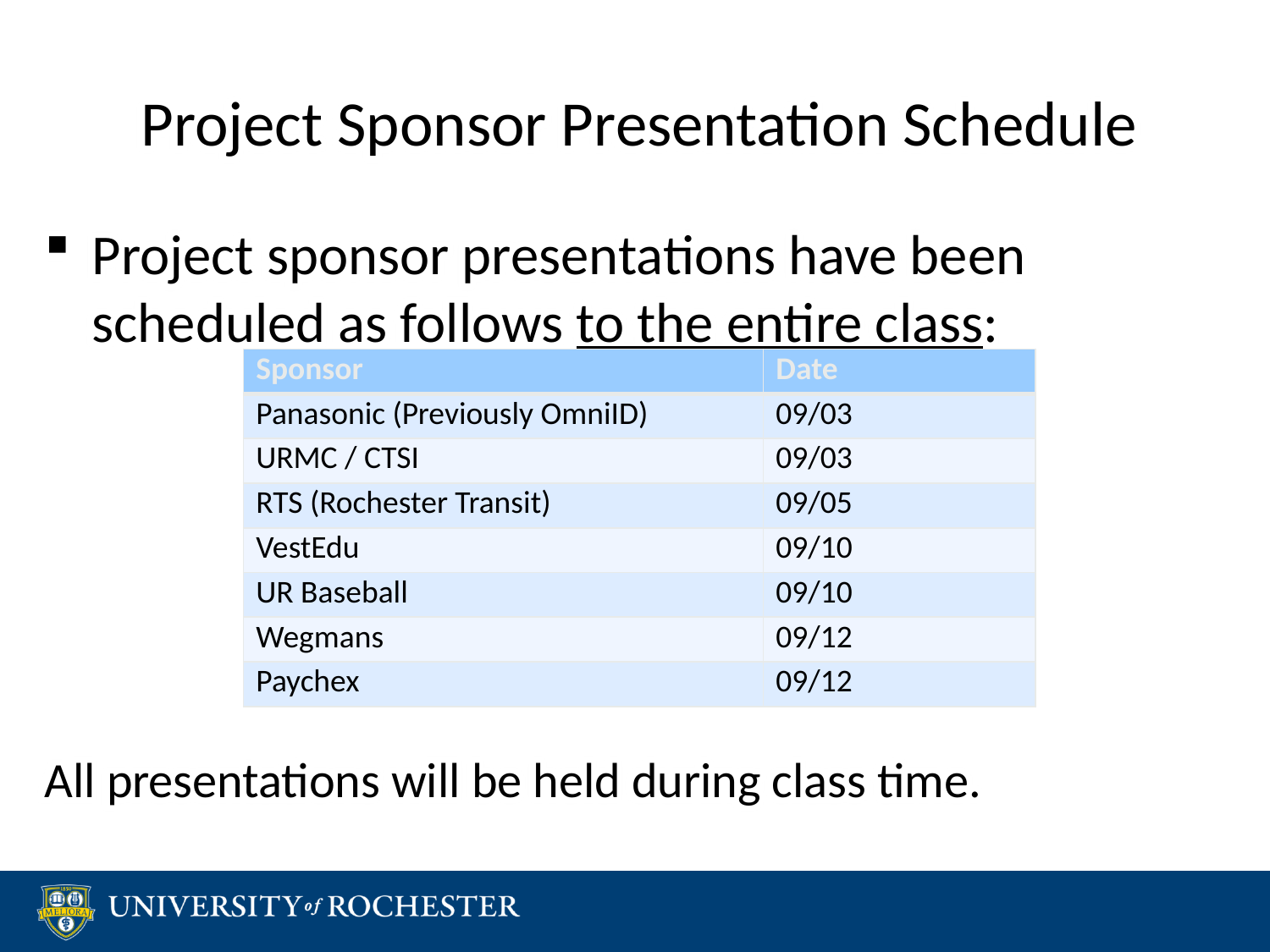

# Project Sponsor Presentation Schedule
Project sponsor presentations have been scheduled as follows to the entire class:

All presentations will be held during class time.
| Sponsor | Date |
| --- | --- |
| Panasonic (Previously OmniID) | 09/03 |
| URMC / CTSI | 09/03 |
| RTS (Rochester Transit) | 09/05 |
| VestEdu | 09/10 |
| UR Baseball | 09/10 |
| Wegmans | 09/12 |
| Paychex | 09/12 |